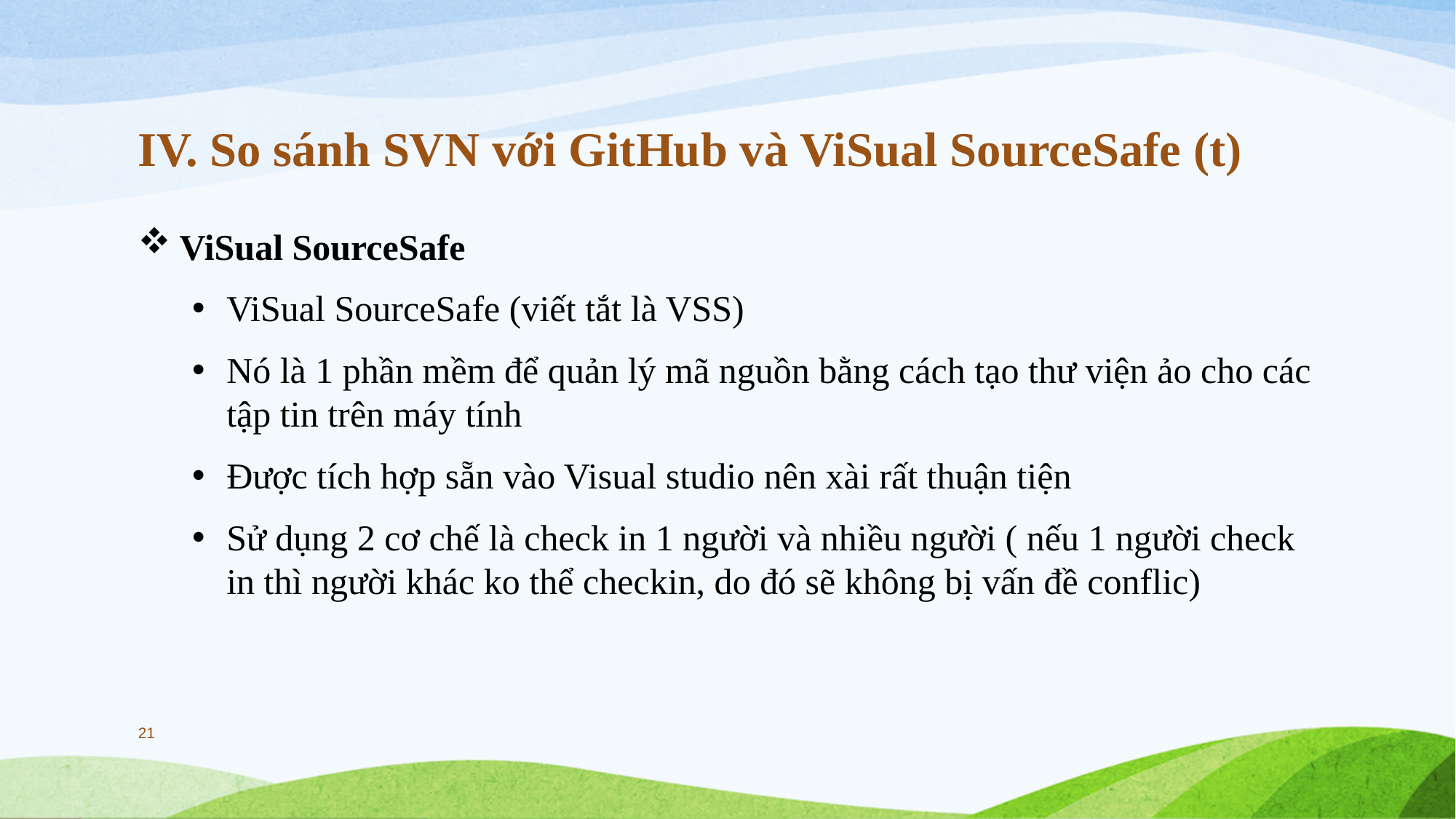

# IV. So sánh SVN với GitHub và ViSual SourceSafe (t)
ViSual SourceSafe
ViSual SourceSafe (viết tắt là VSS)
Nó là 1 phần mềm để quản lý mã nguồn bằng cách tạo thư viện ảo cho các tập tin trên máy tính
Được tích hợp sẵn vào Visual studio nên xài rất thuận tiện
Sử dụng 2 cơ chế là check in 1 người và nhiều người ( nếu 1 người check in thì người khác ko thể checkin, do đó sẽ không bị vấn đề conflic)

21